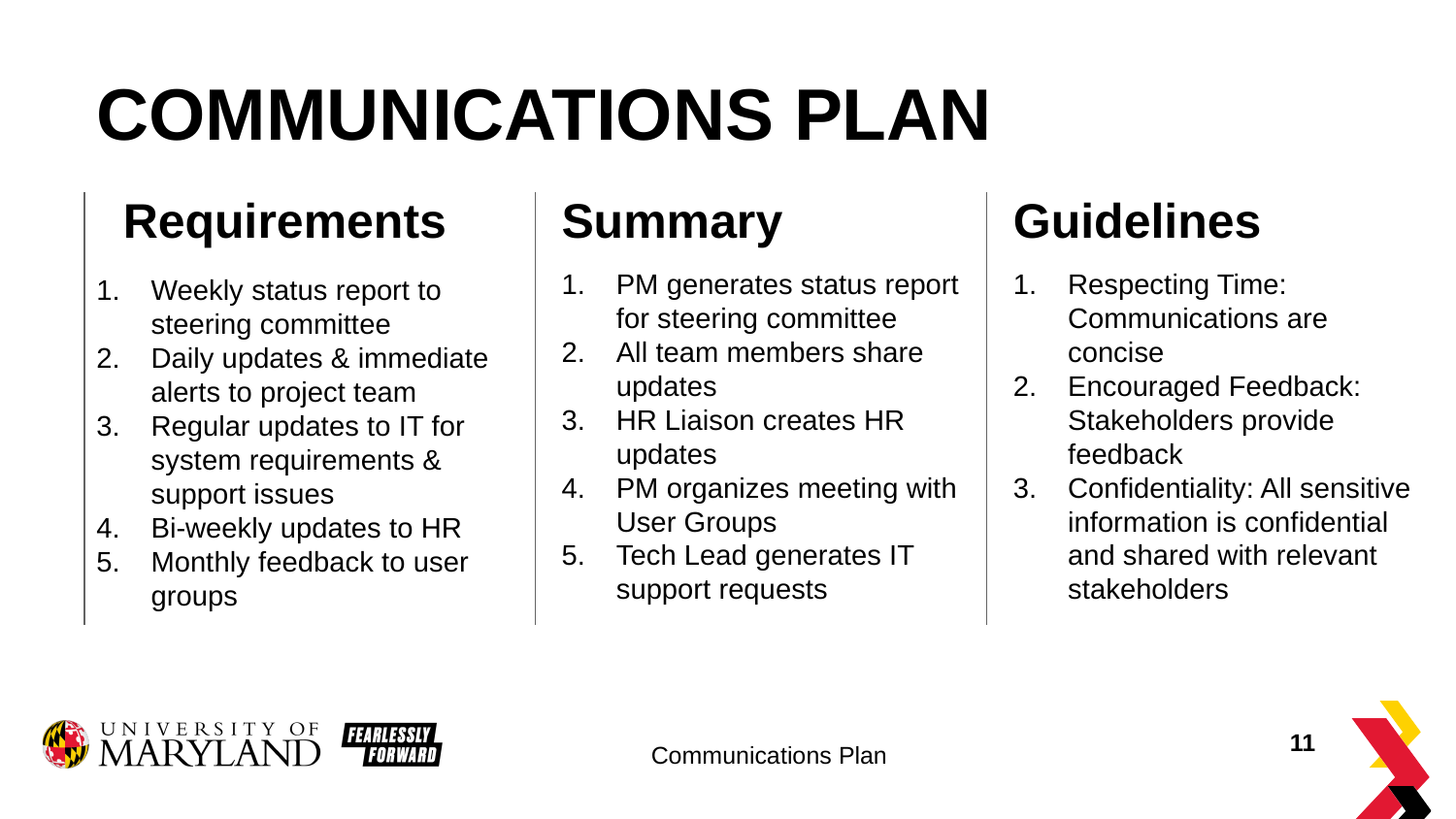

# COMMUNICATIONS PLAN
 Requirements
Summary
Guidelines

Weekly status report to steering committee
Daily updates & immediate alerts to project team
Regular updates to IT for system requirements & support issues
Bi-weekly updates to HR
Monthly feedback to user groups

PM generates status report for steering committee
All team members share updates
HR Liaison creates HR updates
PM organizes meeting with User Groups
Tech Lead generates IT support requests

Respecting Time: Communications are concise
Encouraged Feedback: Stakeholders provide feedback
Confidentiality: All sensitive information is confidential and shared with relevant stakeholders

11

Communications Plan